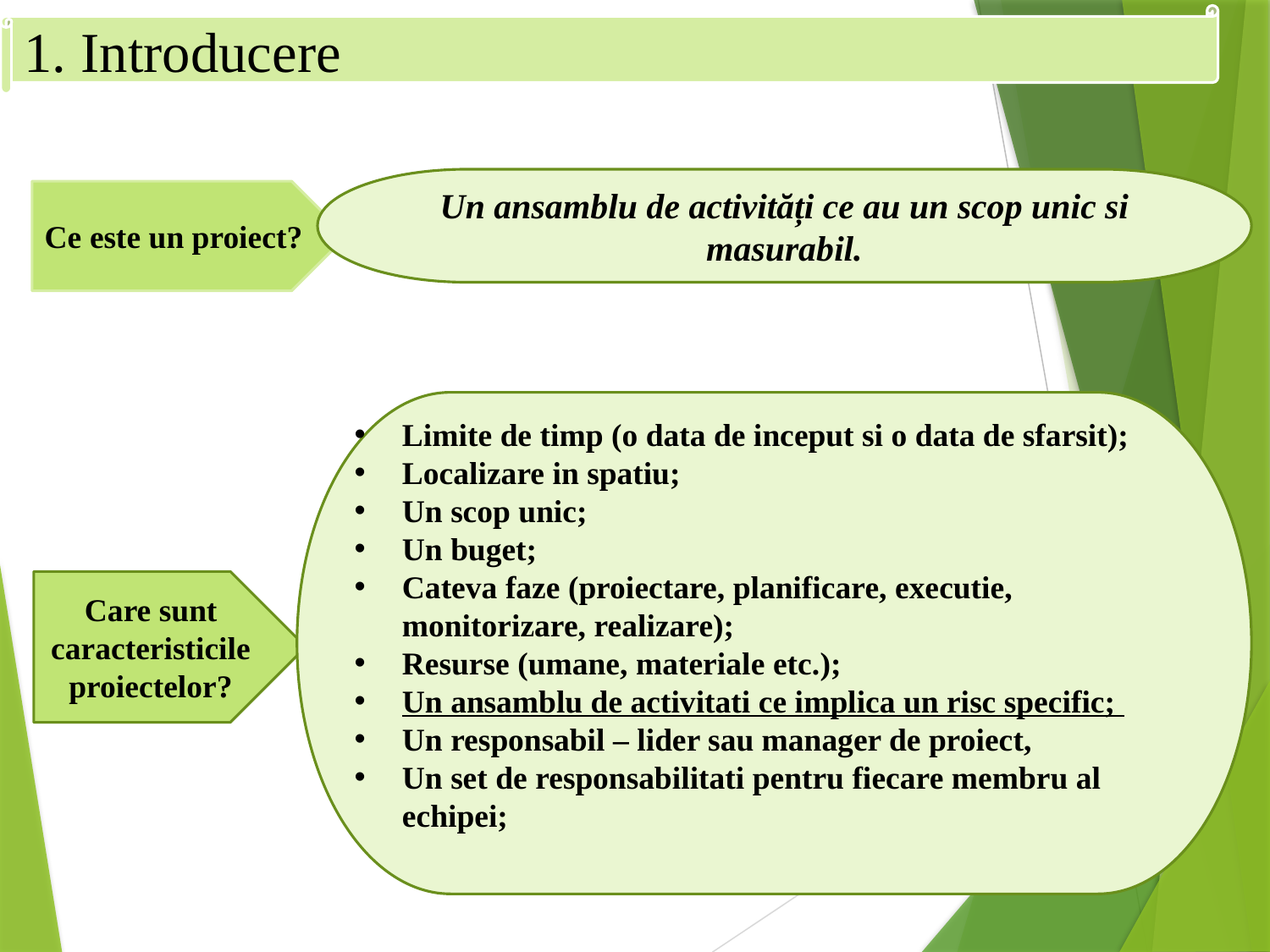

1. Introducere
Un ansamblu de activități ce au un scop unic si masurabil.
Ce este un proiect?
Limite de timp (o data de inceput si o data de sfarsit);
Localizare in spatiu;
Un scop unic;
Un buget;
Cateva faze (proiectare, planificare, executie, monitorizare, realizare);
Resurse (umane, materiale etc.);
Un ansamblu de activitati ce implica un risc specific;
Un responsabil – lider sau manager de proiect,
Un set de responsabilitati pentru fiecare membru al echipei;

Care sunt caracteristicile proiectelor?